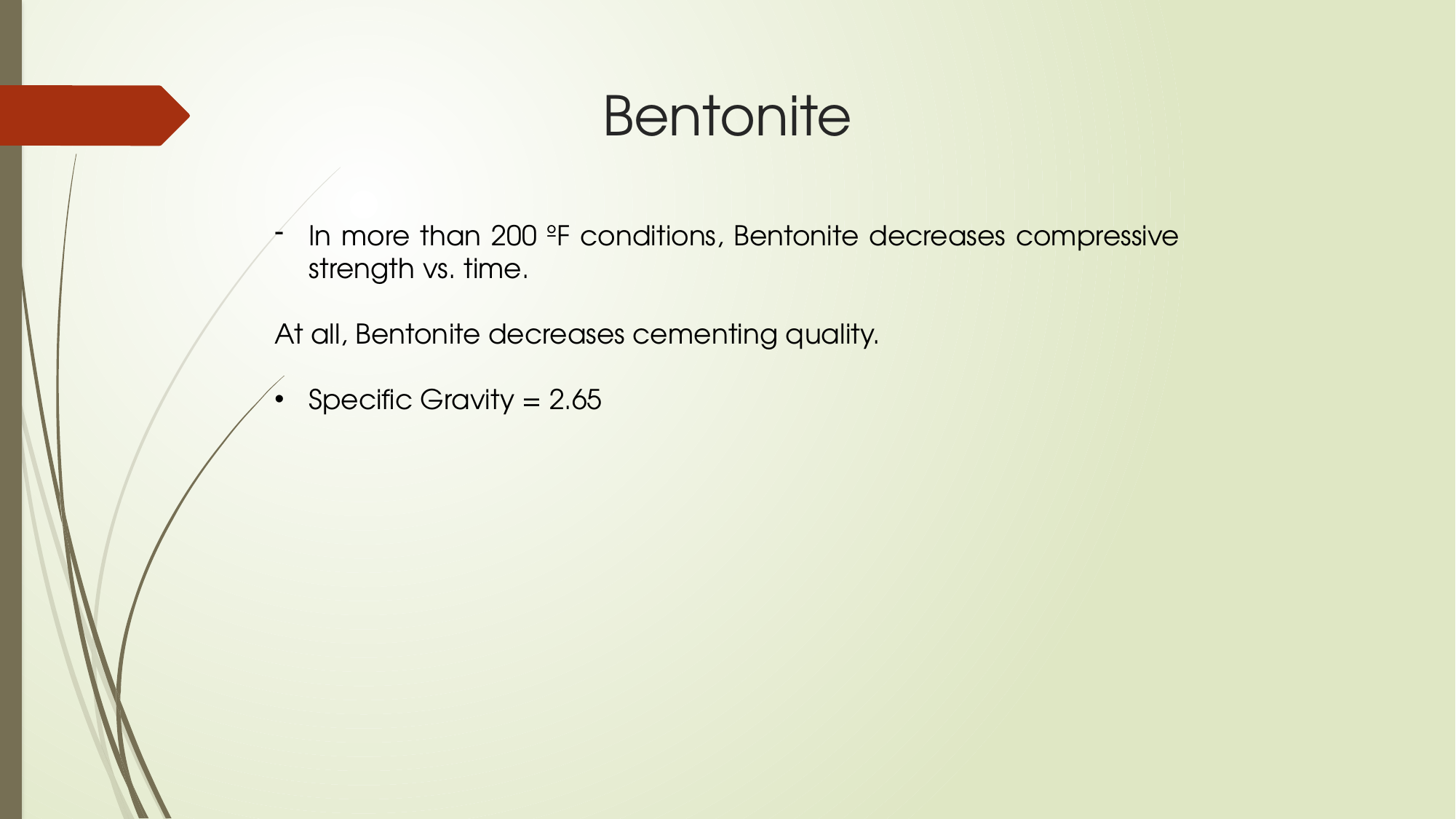

# Bentonite
In more than 200 ºF conditions, Bentonite decreases compressive strength vs. time.

At all, Bentonite decreases cementing quality.

Specific Gravity = 2.65